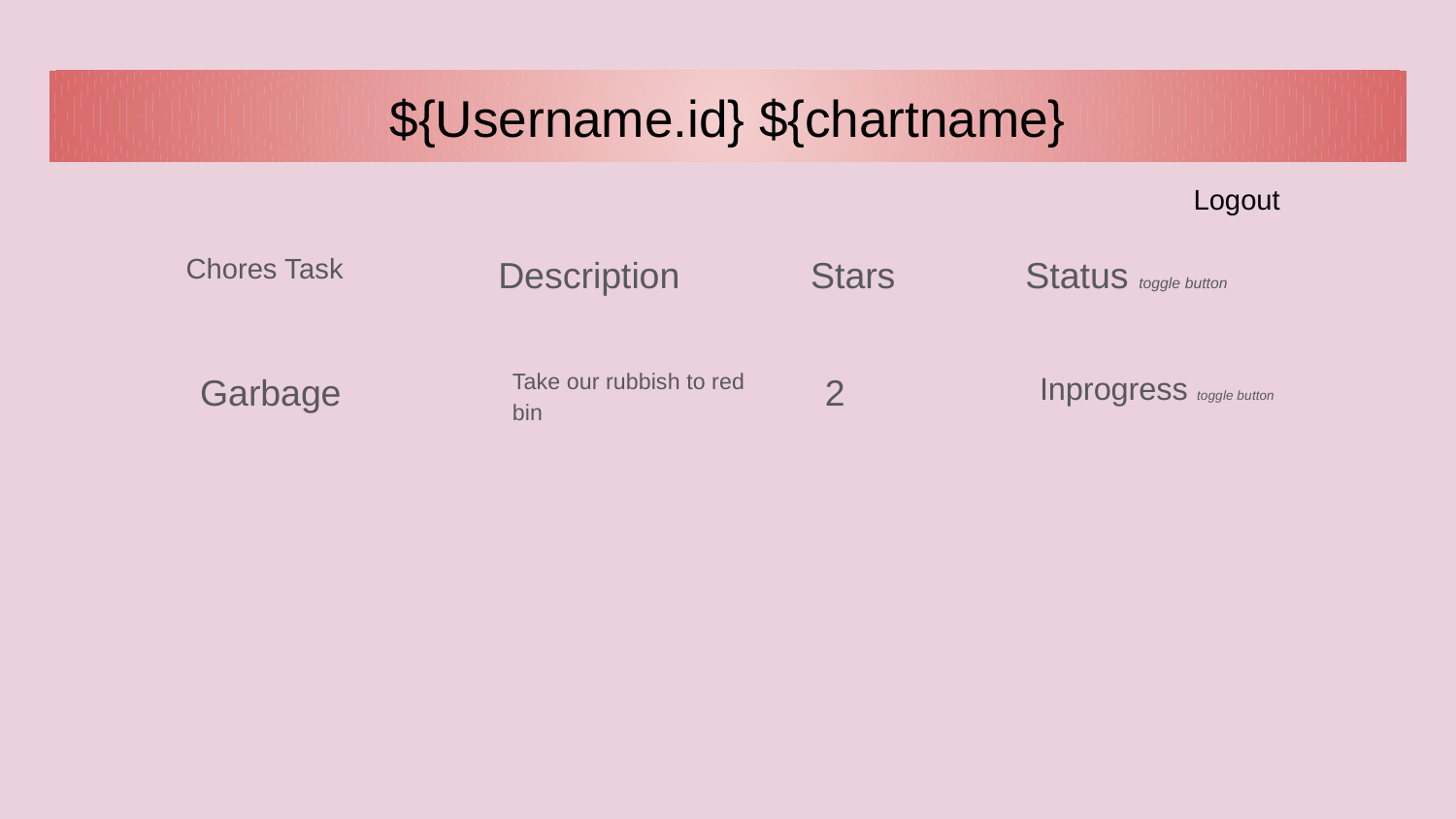

# ${Username.id} ${chartname}

Logout
Chores Task
Description
Stars
Status toggle button
Garbage
Take our rubbish to red bin
2
Inprogress toggle button